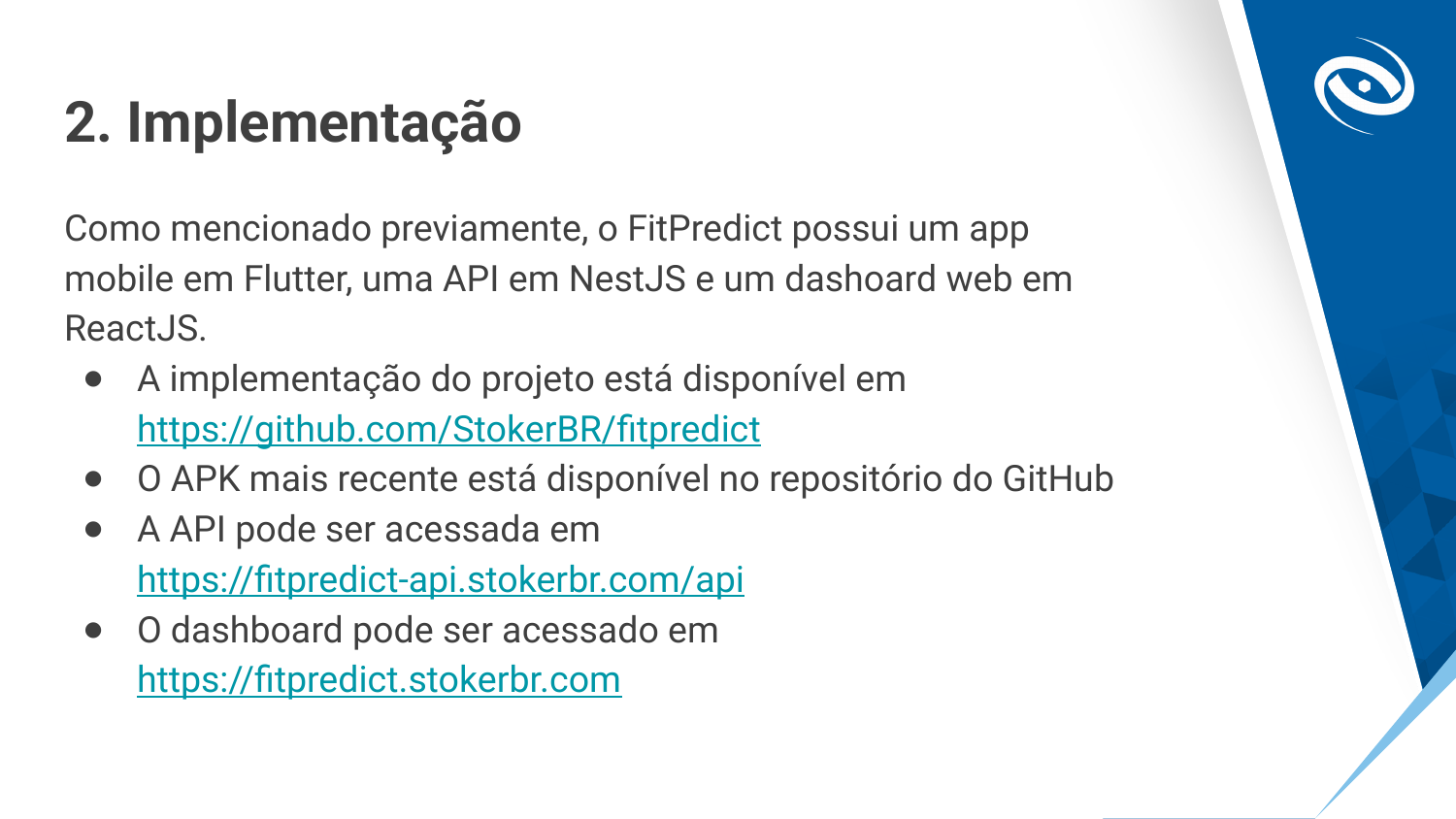

# 2. Implementação
Como mencionado previamente, o FitPredict possui um app mobile em Flutter, uma API em NestJS e um dashoard web em ReactJS.
A implementação do projeto está disponível em https://github.com/StokerBR/fitpredict
O APK mais recente está disponível no repositório do GitHub
A API pode ser acessada em https://fitpredict-api.stokerbr.com/api
O dashboard pode ser acessado em https://fitpredict.stokerbr.com